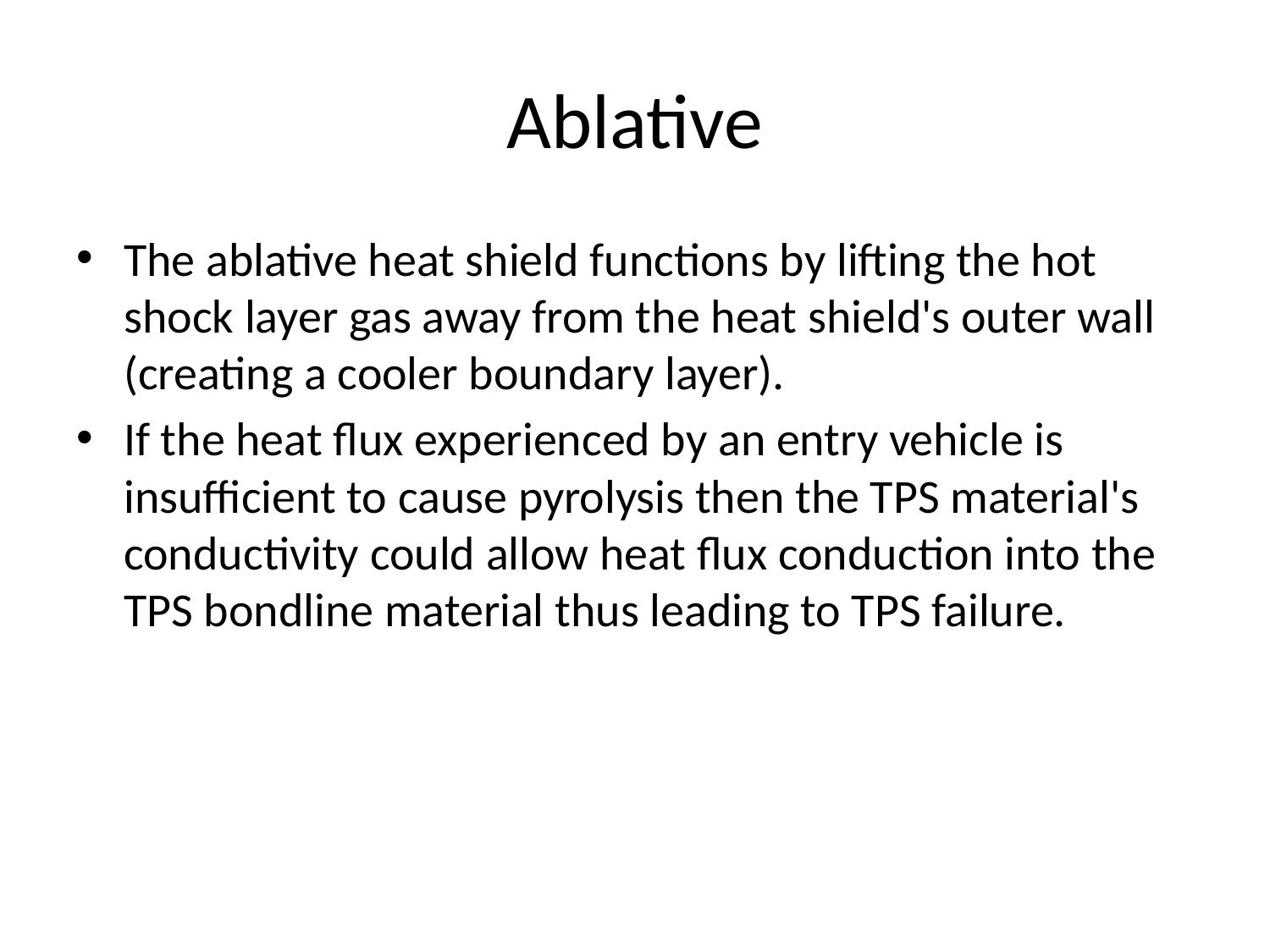

# Ablative
The ablative heat shield functions by lifting the hot shock layer gas away from the heat shield's outer wall (creating a cooler boundary layer).
If the heat flux experienced by an entry vehicle is insufficient to cause pyrolysis then the TPS material's conductivity could allow heat flux conduction into the TPS bondline material thus leading to TPS failure.